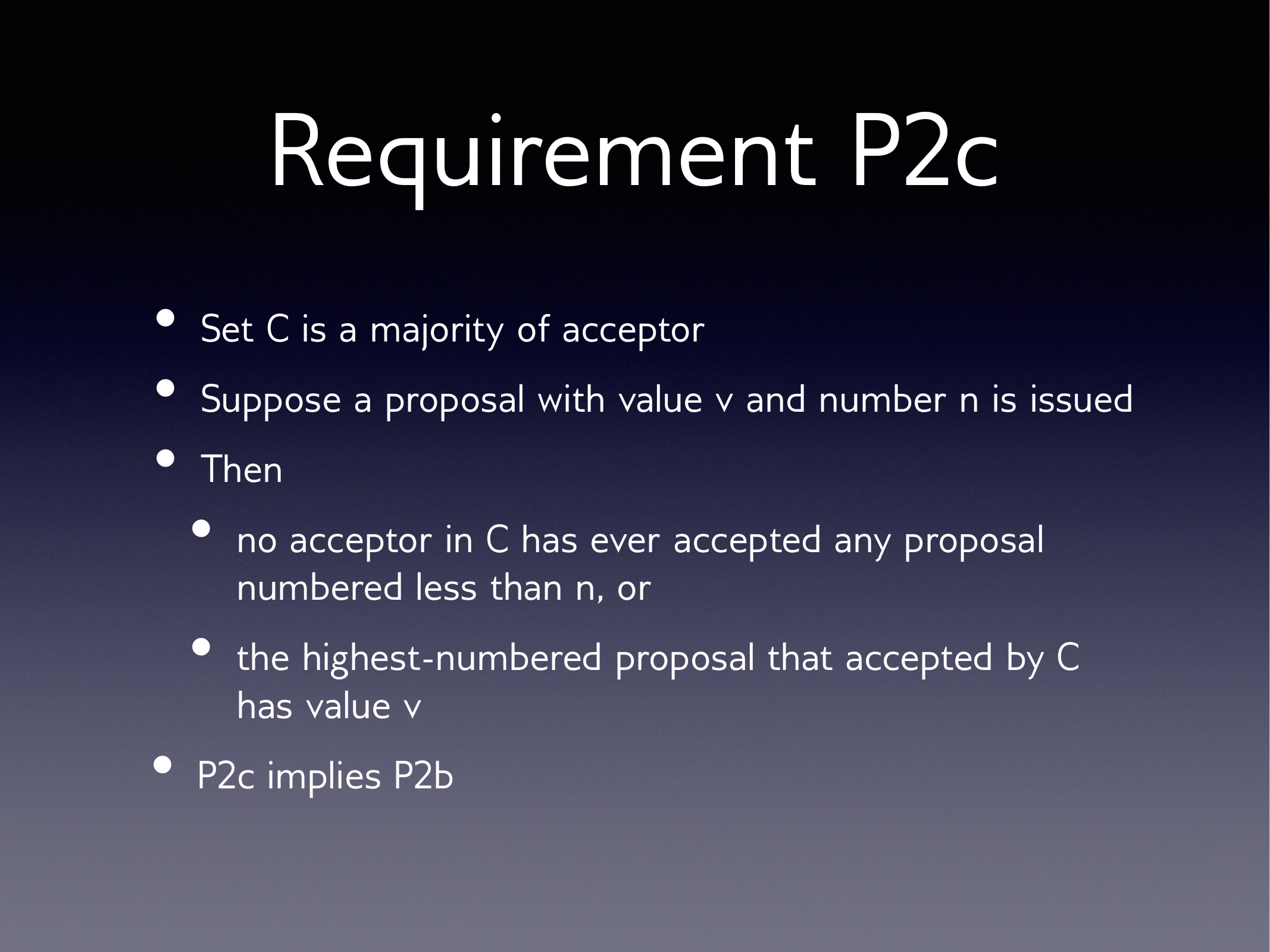

# Requirement P2c
Set C is a majority of acceptor
Suppose a proposal with value v and number n is issued
Then
no acceptor in C has ever accepted any proposal numbered less than n, or
the highest-numbered proposal that accepted by C has value v
P2c implies P2b